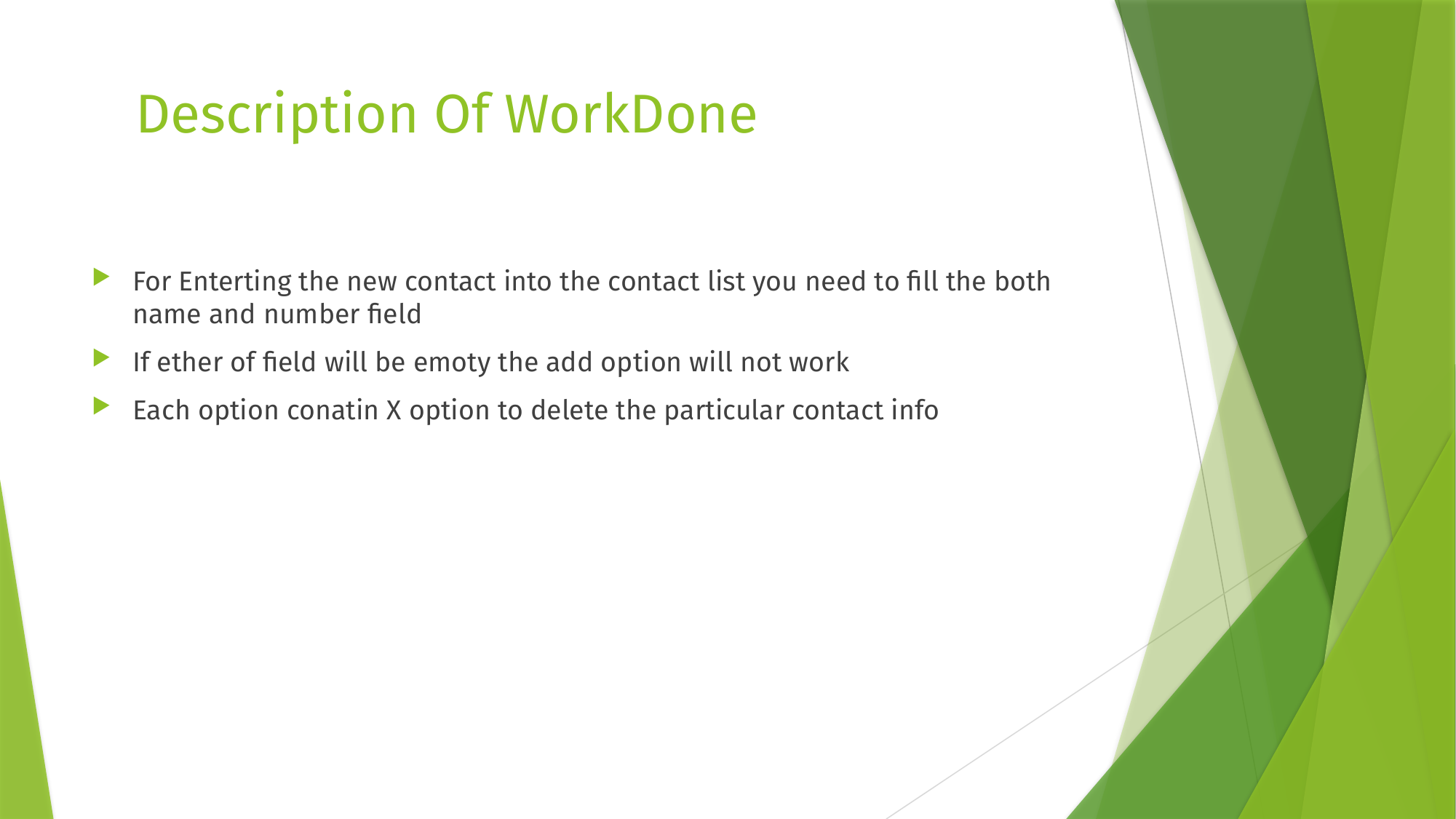

# Description Of WorkDone
For Enterting the new contact into the contact list you need to fill the both name and number field
If ether of field will be emoty the add option will not work
Each option conatin X option to delete the particular contact info